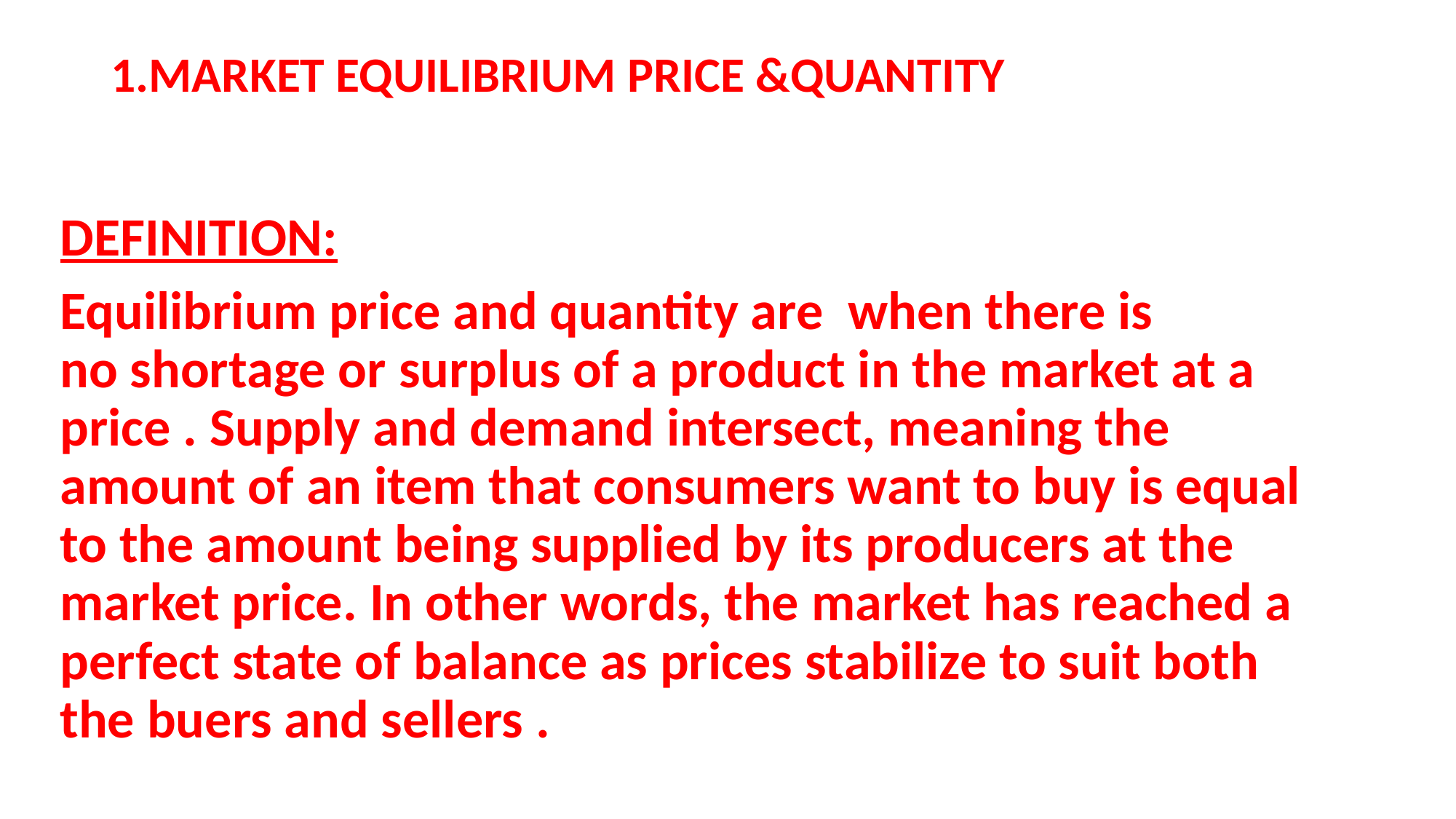

# 1.MARKET EQUILIBRIUM PRICE &QUANTITY
DEFINITION:
Equilibrium price and quantity are  when there is no shortage or surplus of a product in the market at a price . Supply and demand intersect, meaning the amount of an item that consumers want to buy is equal to the amount being supplied by its producers at the market price. In other words, the market has reached a perfect state of balance as prices stabilize to suit both the buers and sellers .